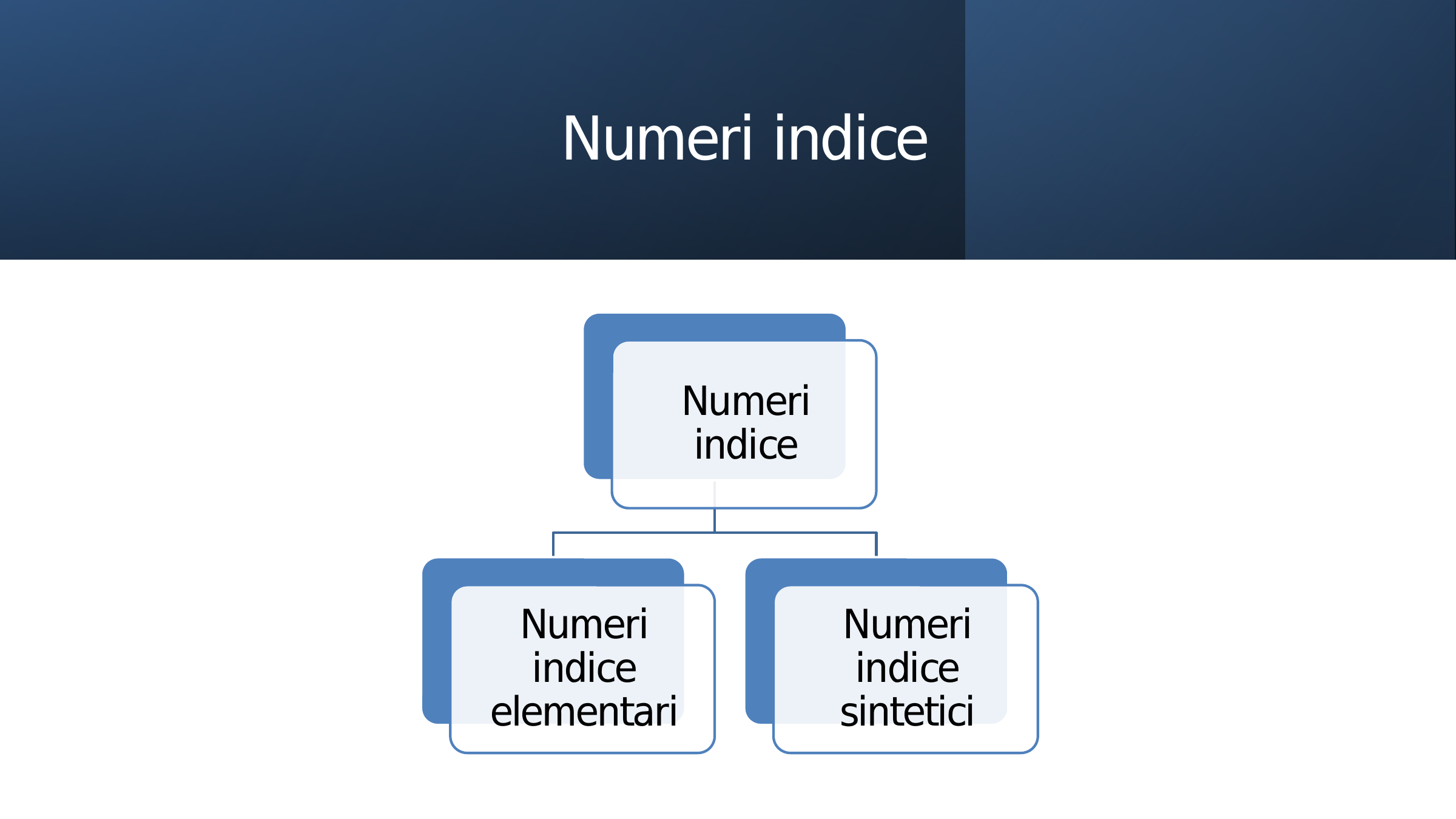

# Numeri indice
Numeri indice
Numeri indice elementari
Numeri indice sintetici